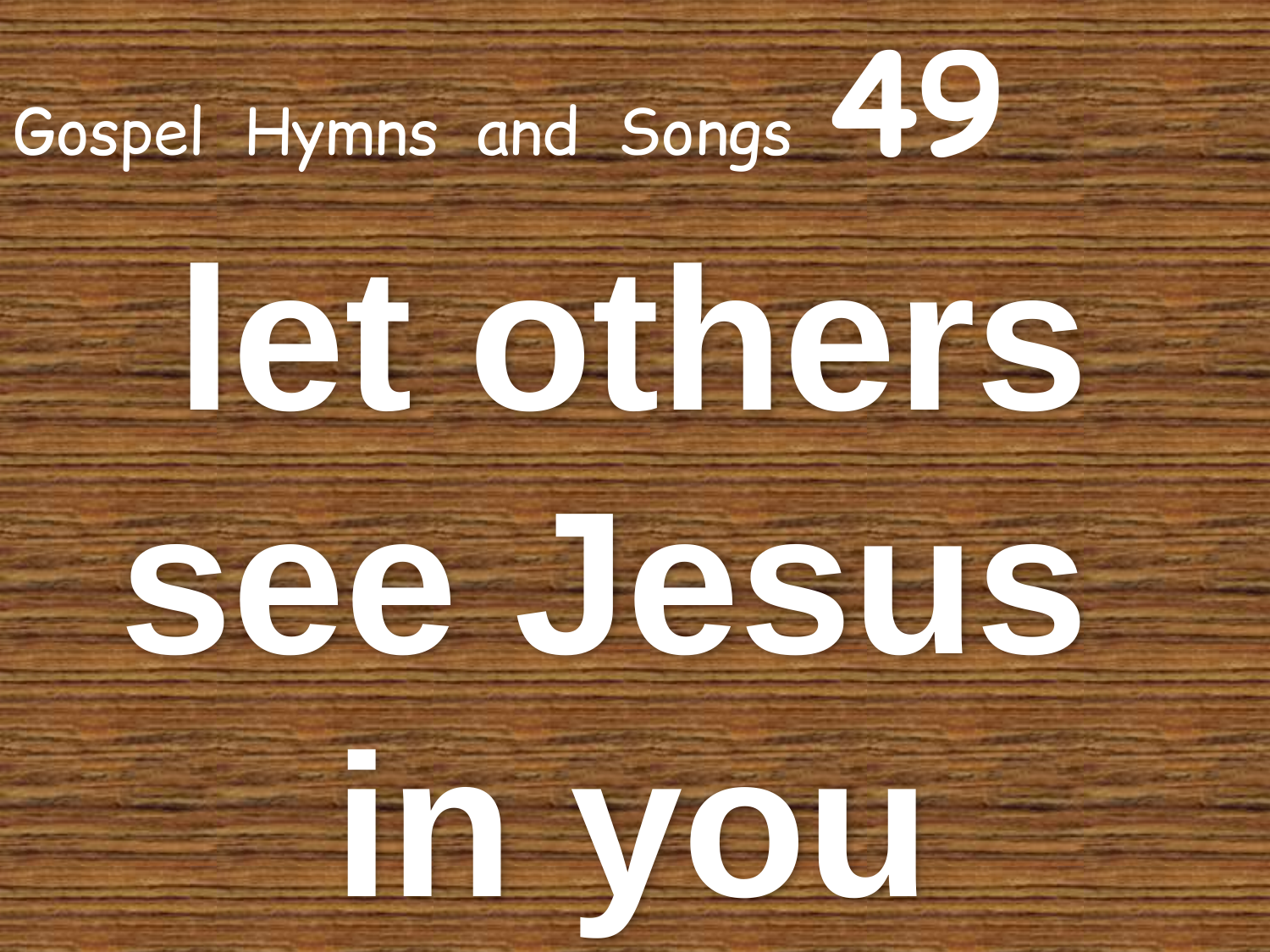

# Gospel  Hymns  and  Songs  49
let others see Jesus  in you